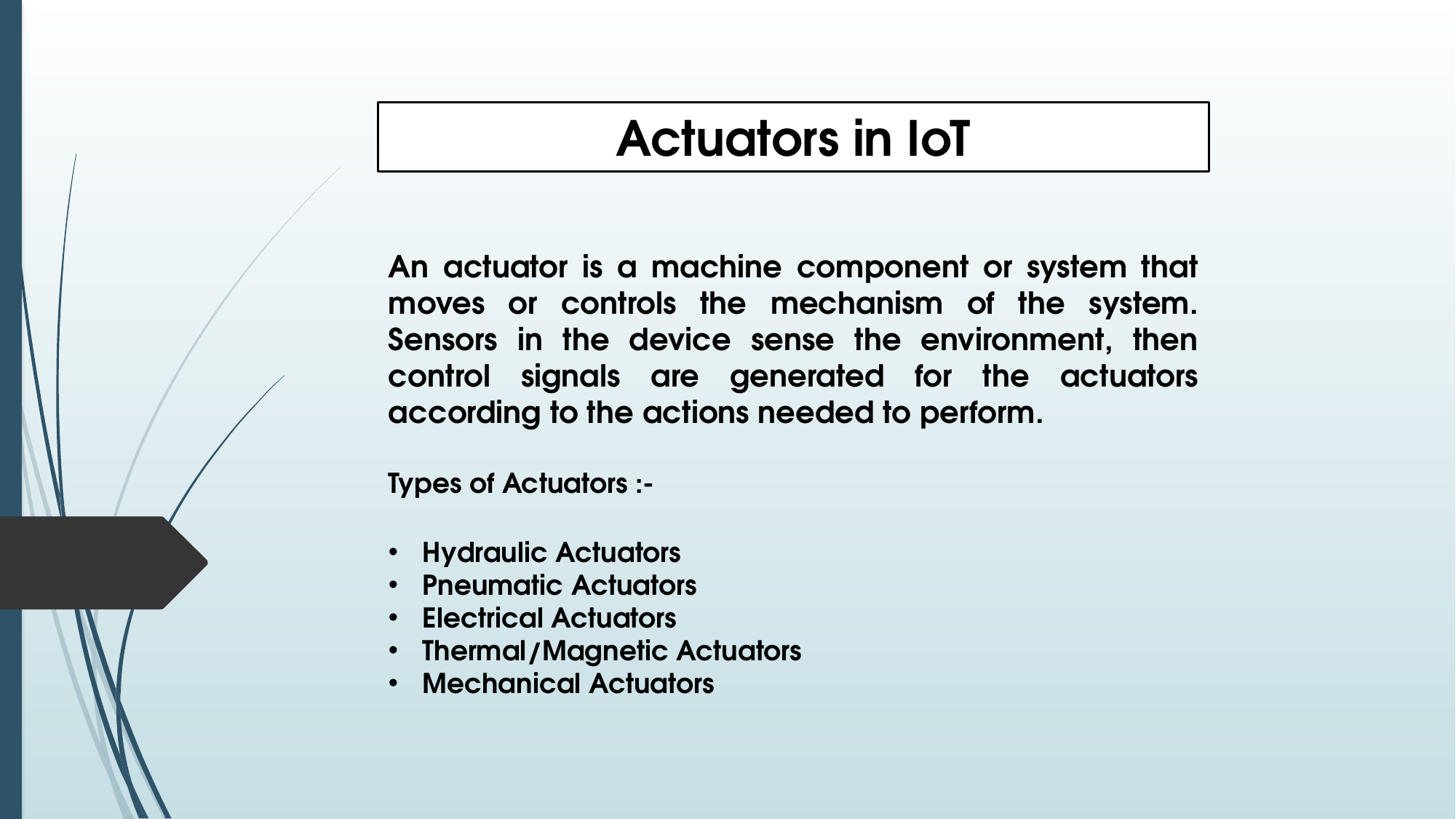

Actuators in IoT
An actuator is a machine component or system that moves or controls the mechanism of the system. Sensors in the device sense the environment, then control signals are generated for the actuators according to the actions needed to perform.

Types of Actuators :-

Hydraulic Actuators
Pneumatic Actuators
Electrical Actuators
Thermal/Magnetic Actuators
Mechanical Actuators